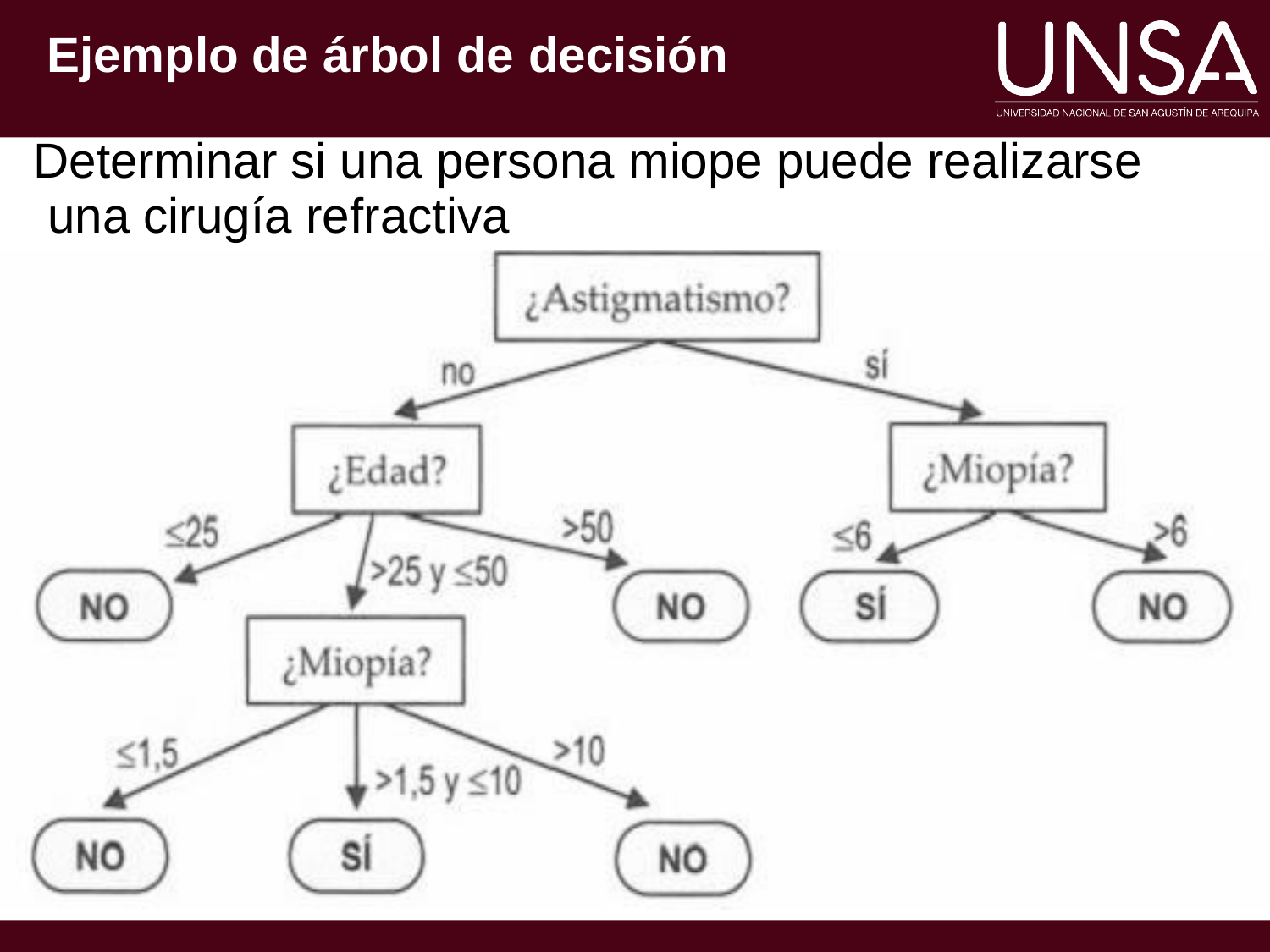

# Ejemplo de árbol de decisión
Determinar si una persona miope puede realizarse  una cirugía refractiva